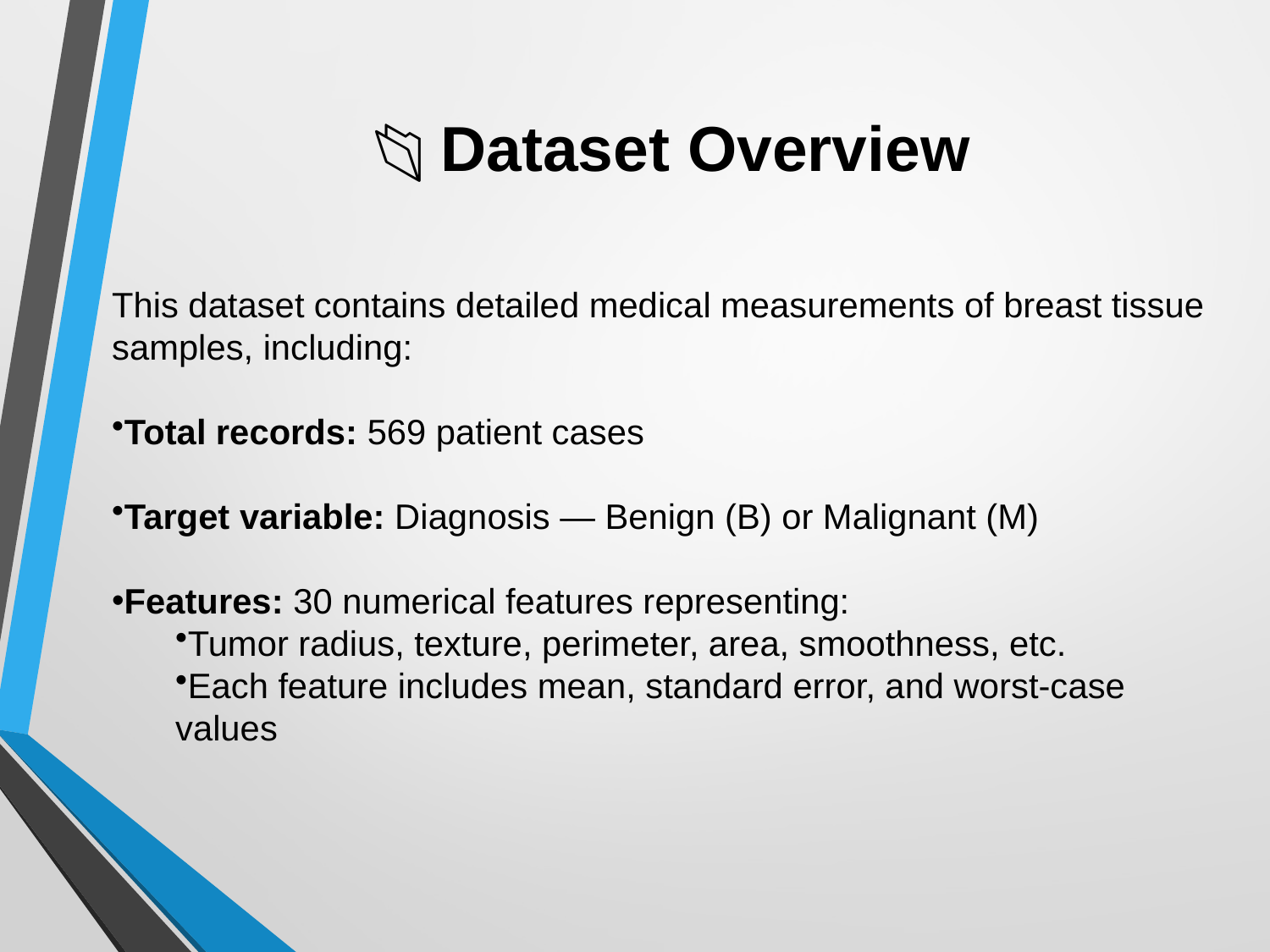

# 📂 Dataset Overview
This dataset contains detailed medical measurements of breast tissue samples, including:

Total records: 569 patient cases

Target variable: Diagnosis — Benign (B) or Malignant (M)

Features: 30 numerical features representing:
Tumor radius, texture, perimeter, area, smoothness, etc.
Each feature includes mean, standard error, and worst-case values